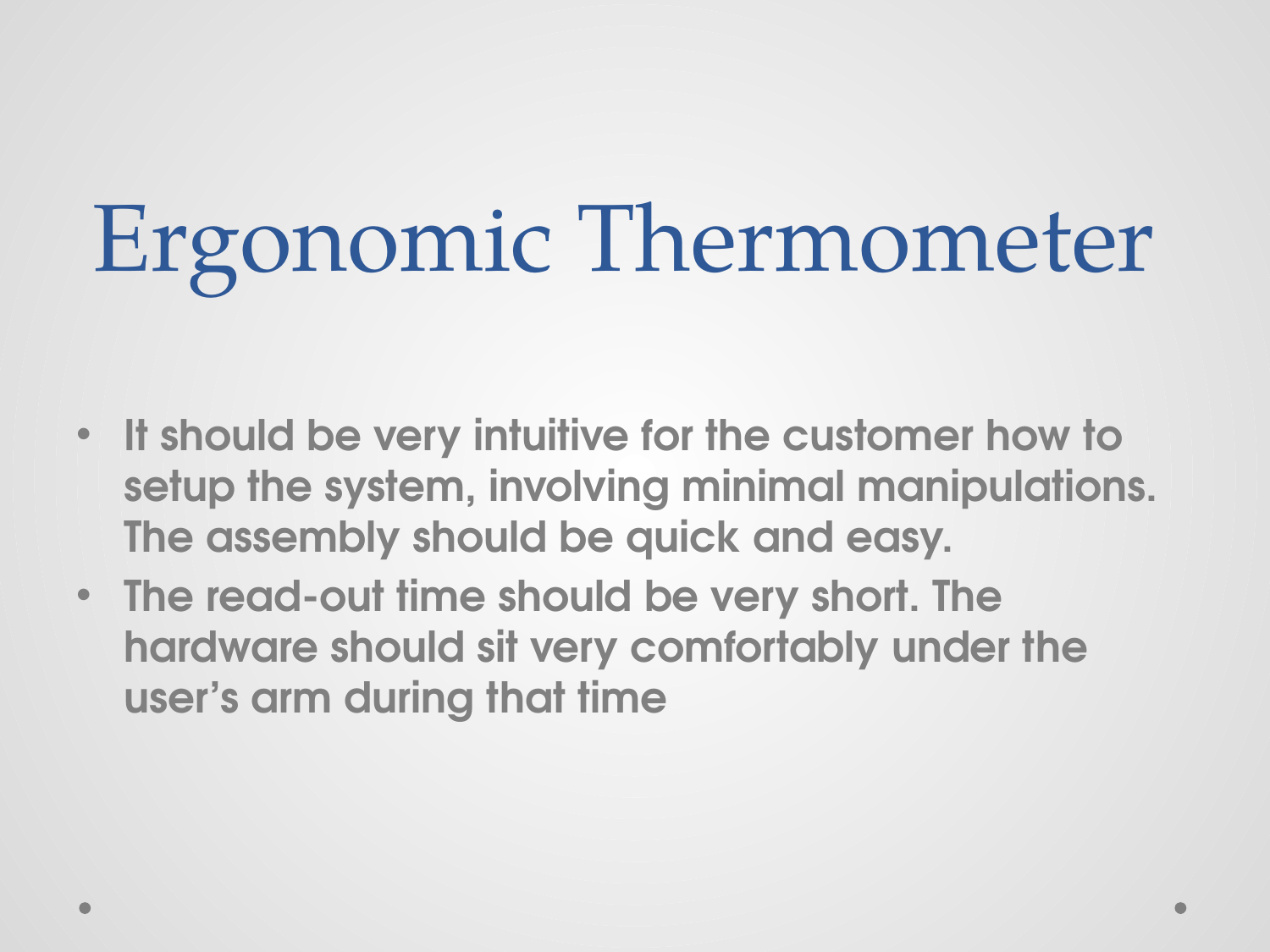

# Ergonomic Thermometer
It should be very intuitive for the customer how to setup the system, involving minimal manipulations. The assembly should be quick and easy.
The read-out time should be very short. The hardware should sit very comfortably under the user’s arm during that time